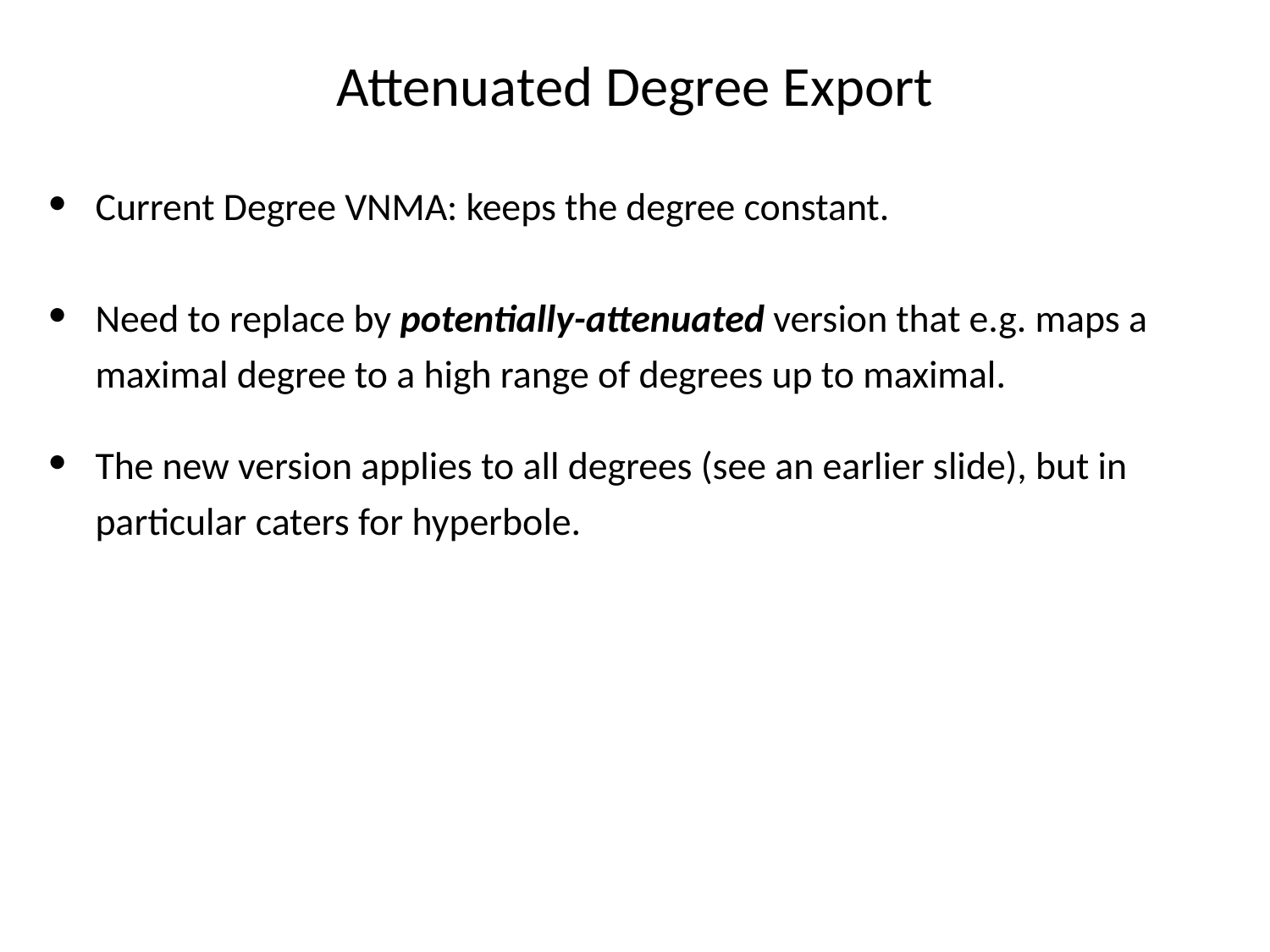

Attenuated Degree Export
Current Degree VNMA: keeps the degree constant.

Need to replace by potentially-attenuated version that e.g. maps a maximal degree to a high range of degrees up to maximal.
The new version applies to all degrees (see an earlier slide), but in particular caters for hyperbole.